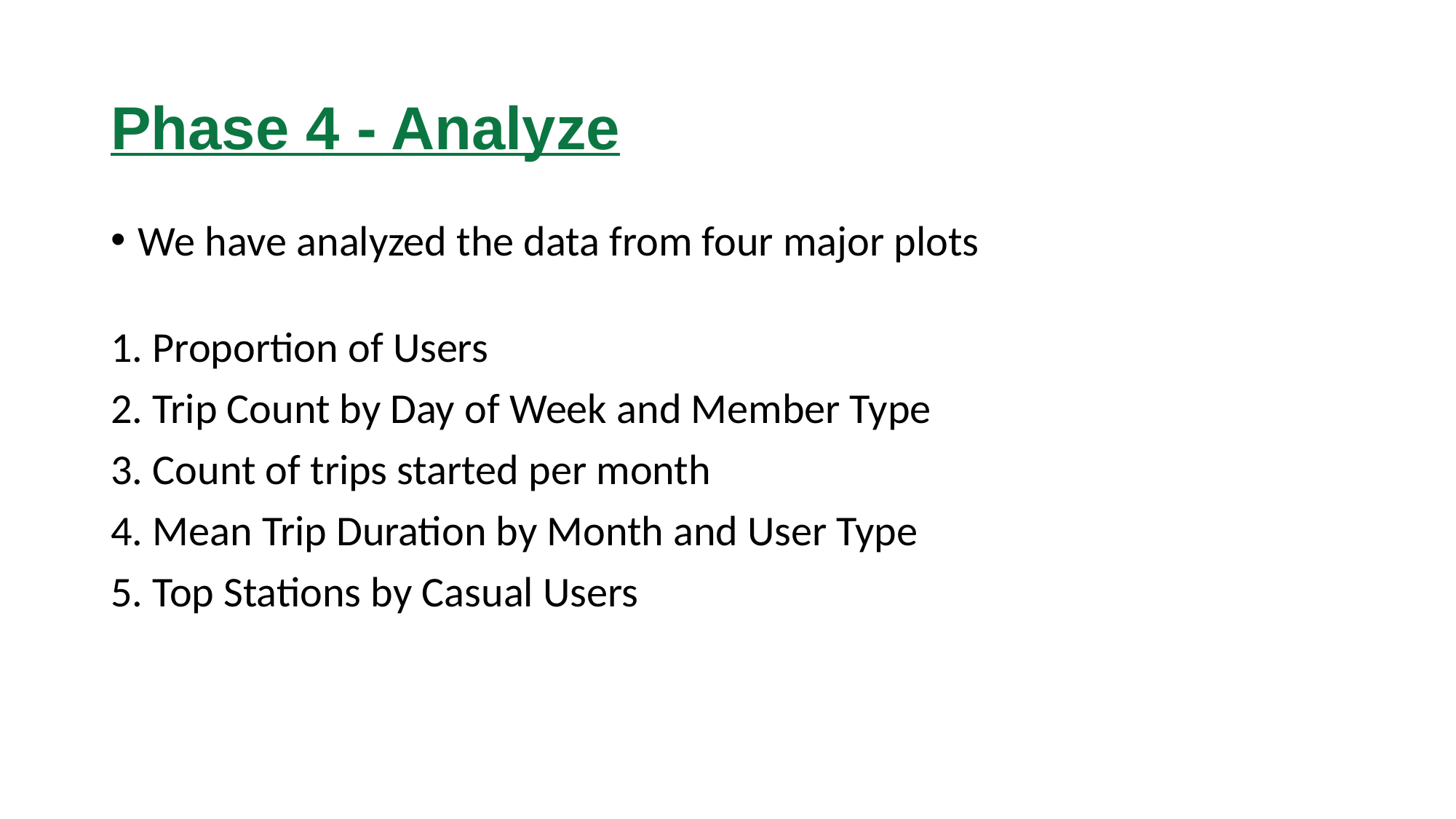

# Phase 4 - Analyze
We have analyzed the data from four major plots
1. Proportion of Users
2. Trip Count by Day of Week and Member Type
3. Count of trips started per month
4. Mean Trip Duration by Month and User Type
5. Top Stations by Casual Users